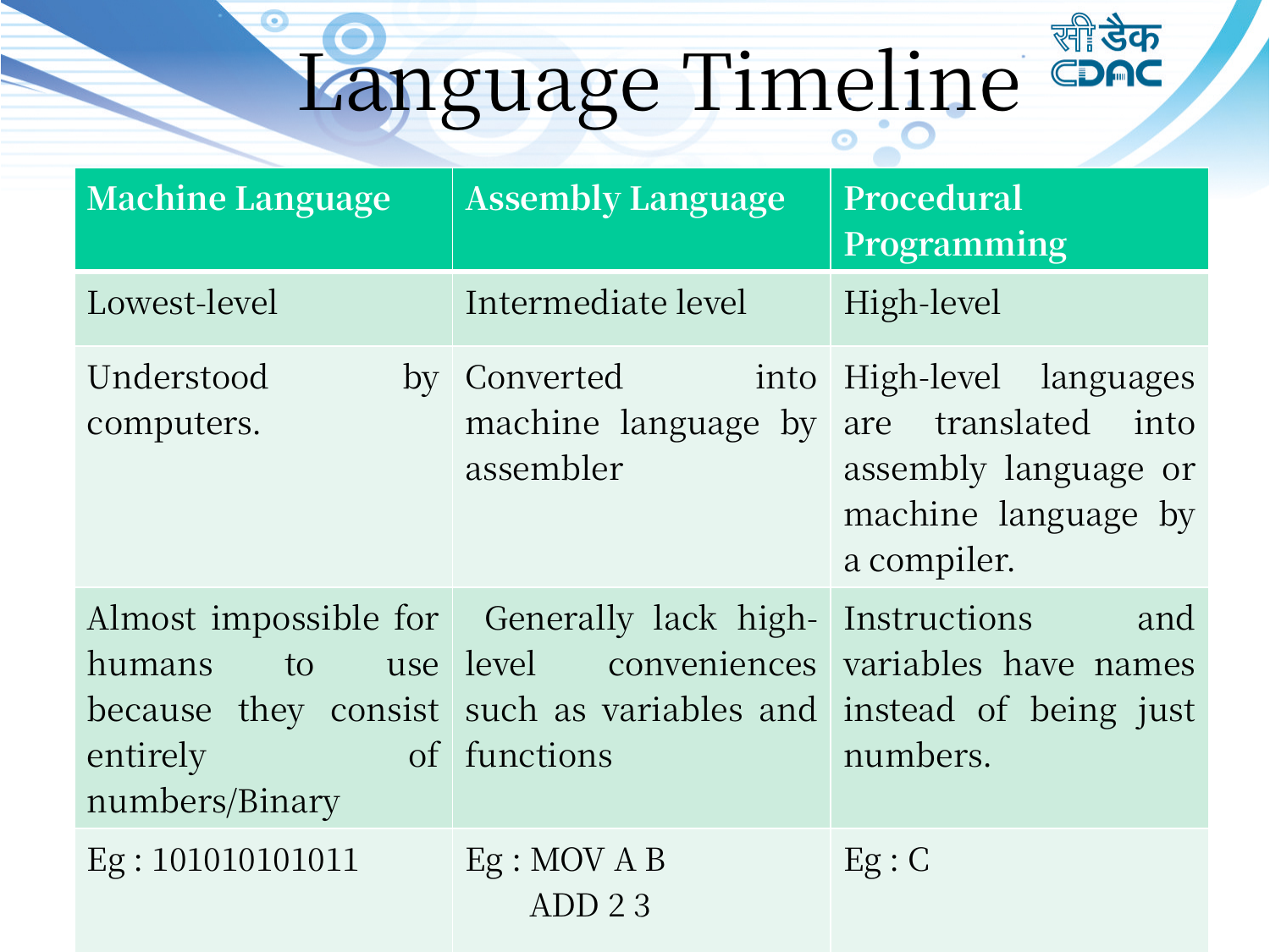

# Language Timeline
| Machine Language | Assembly Language | Procedural Programming |
| --- | --- | --- |
| Lowest-level | Intermediate level | High-level |
| Understood by computers. | Converted into machine language by assembler | High-level languages are translated into assembly language or machine language by a compiler. |
| Almost impossible for humans to use because they consist entirely of numbers/Binary | Generally lack high-level conveniences such as variables and functions | Instructions and variables have names instead of being just numbers. |
| Eg : 101010101011 | Eg : MOV A B ADD 2 3 | Eg : C |